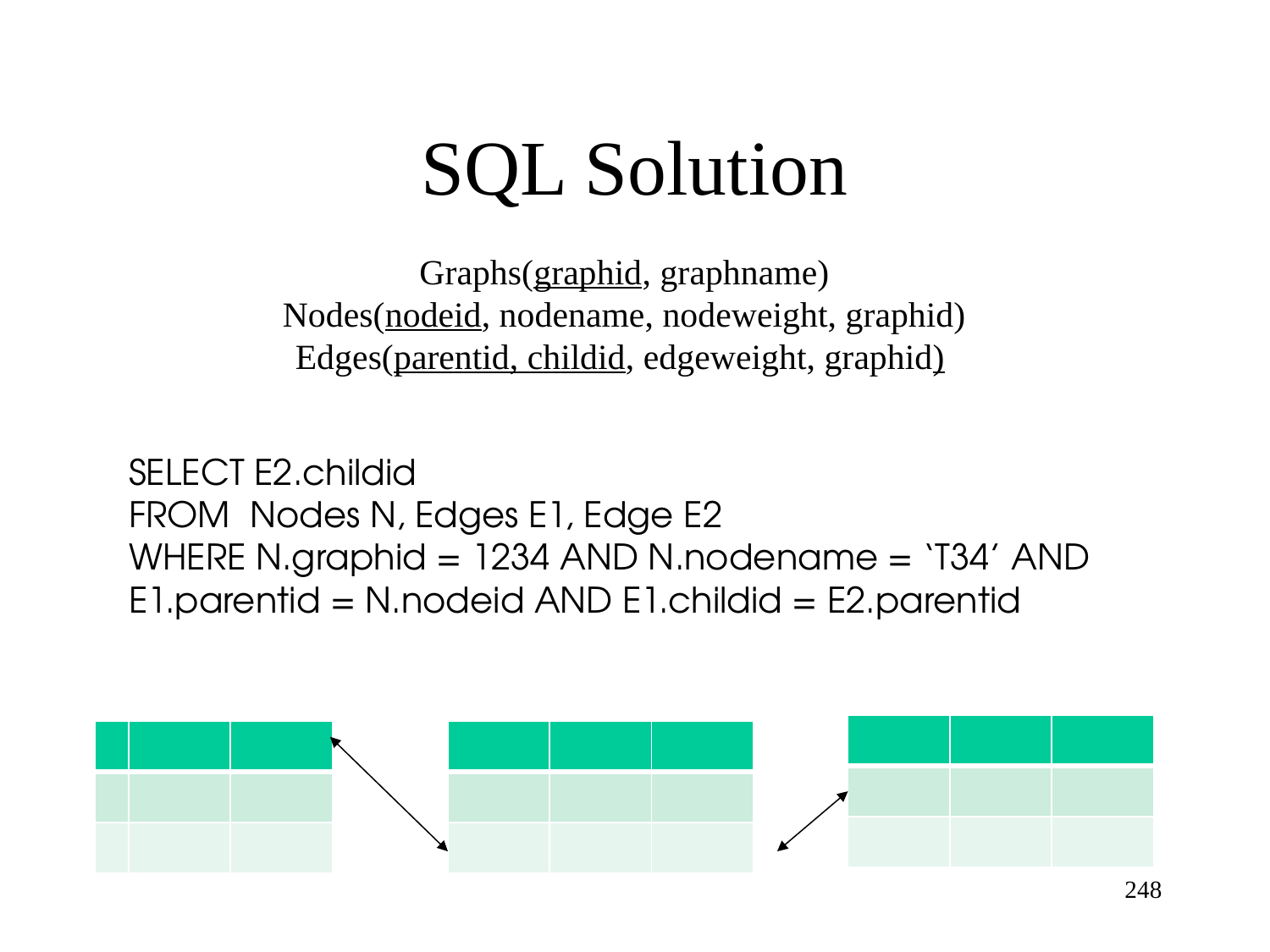

SQL Solution
Graphs(graphid, graphname)
Nodes(nodeid, nodename, nodeweight, graphid)
Edges(parentid, childid, edgeweight, graphid)
SELECT E2.childid
FROM  Nodes N, Edges E1, Edge E2
WHERE N.graphid = 1234 AND N.nodename = ‘T34’ AND E1.parentid = N.nodeid AND E1.childid = E2.parentid
|  |  |  |
| --- | --- | --- |
|  |  |  |
|  |  |  |
|  |  |  |
| --- | --- | --- |
|  |  |  |
|  |  |  |
|  |  |  |
| --- | --- | --- |
|  |  |  |
|  |  |  |
248